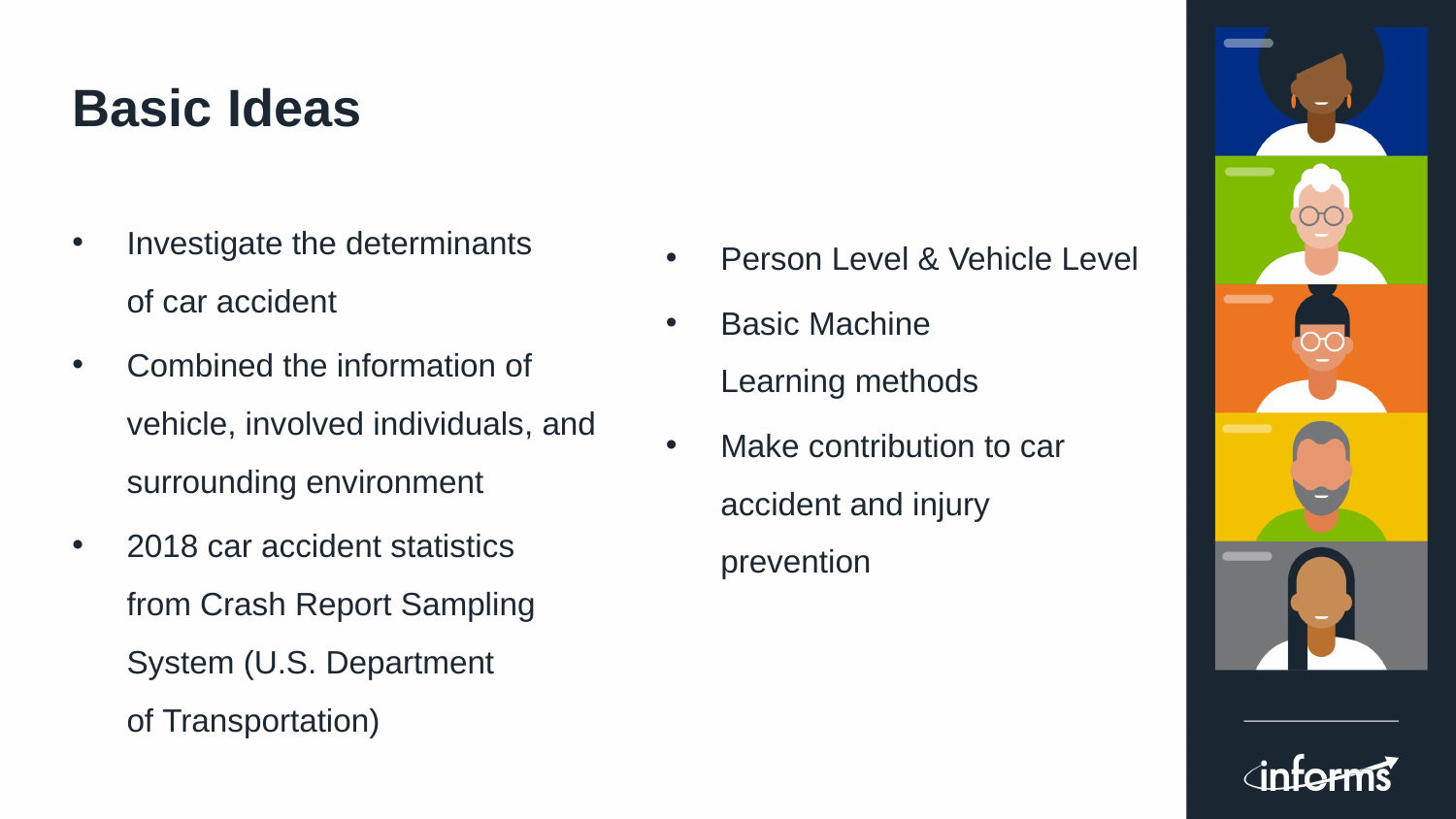

# Basic Ideas
Investigate the determinants of car accident
Combined the information of vehicle, involved individuals, and surrounding environment
2018 car accident statistics from Crash Report Sampling System (U.S. Department of Transportation)

Person Level & Vehicle Level
Basic Machine Learning methods
Make contribution to car accident and injury prevention